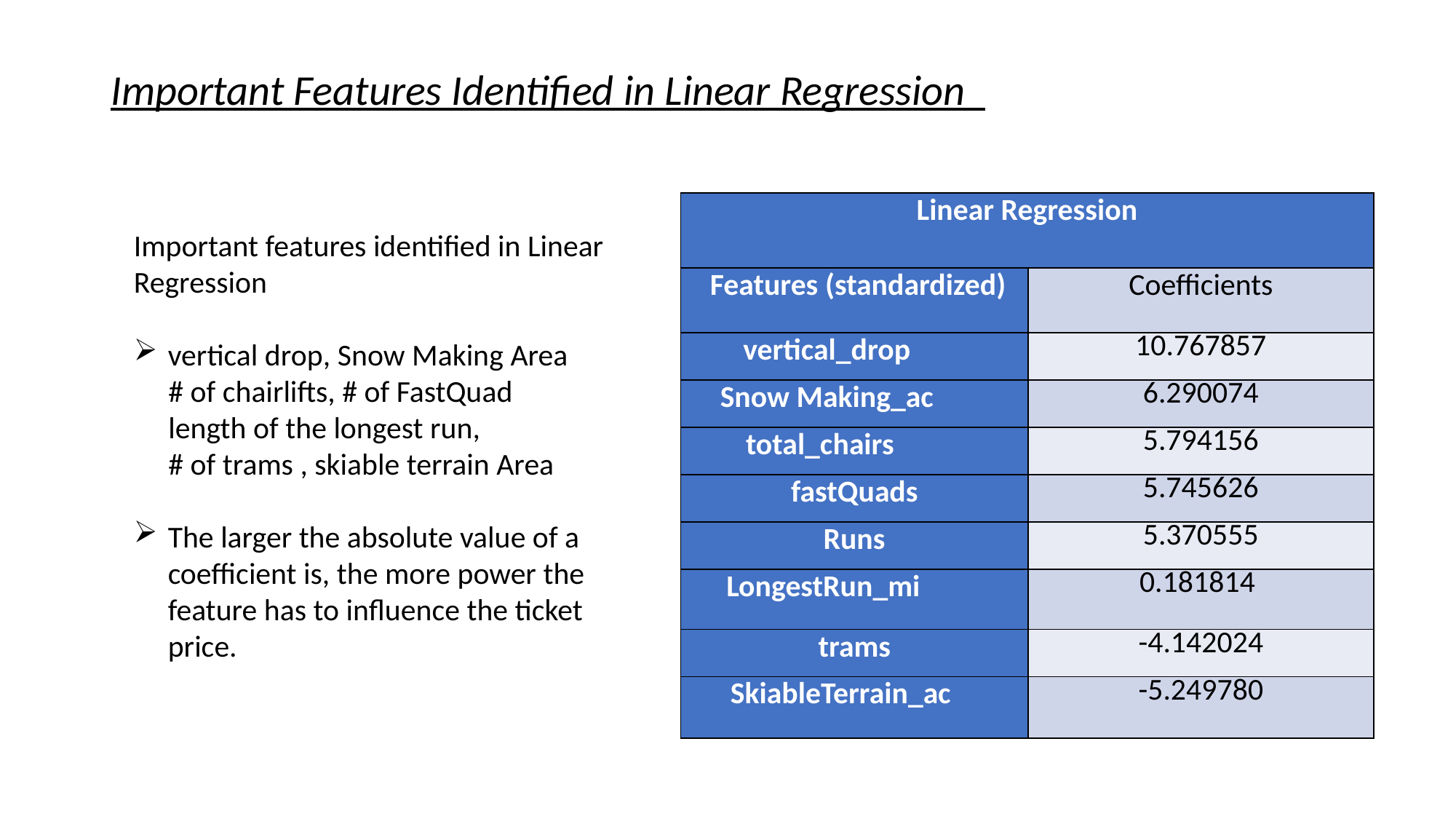

# Important Features Identified in Linear Regression
| Linear Regression |  |
| --- | --- |
| Features (standardized) | Coefficients |
| vertical\_drop | 10.767857 |
| Snow Making\_ac | 6.290074 |
| total\_chairs | 5.794156 |
| fastQuads | 5.745626 |
| Runs | 5.370555 |
| LongestRun\_mi | 0.181814 |
| trams | -4.142024 |
| SkiableTerrain\_ac | -5.249780 |
Important features identified in Linear Regression

vertical drop, Snow Making Area
     # of chairlifts, # of FastQuad
     length of the longest run,
     # of trams , skiable terrain Area

The larger the absolute value of a coefficient is, the more power the feature has to influence the ticket price.